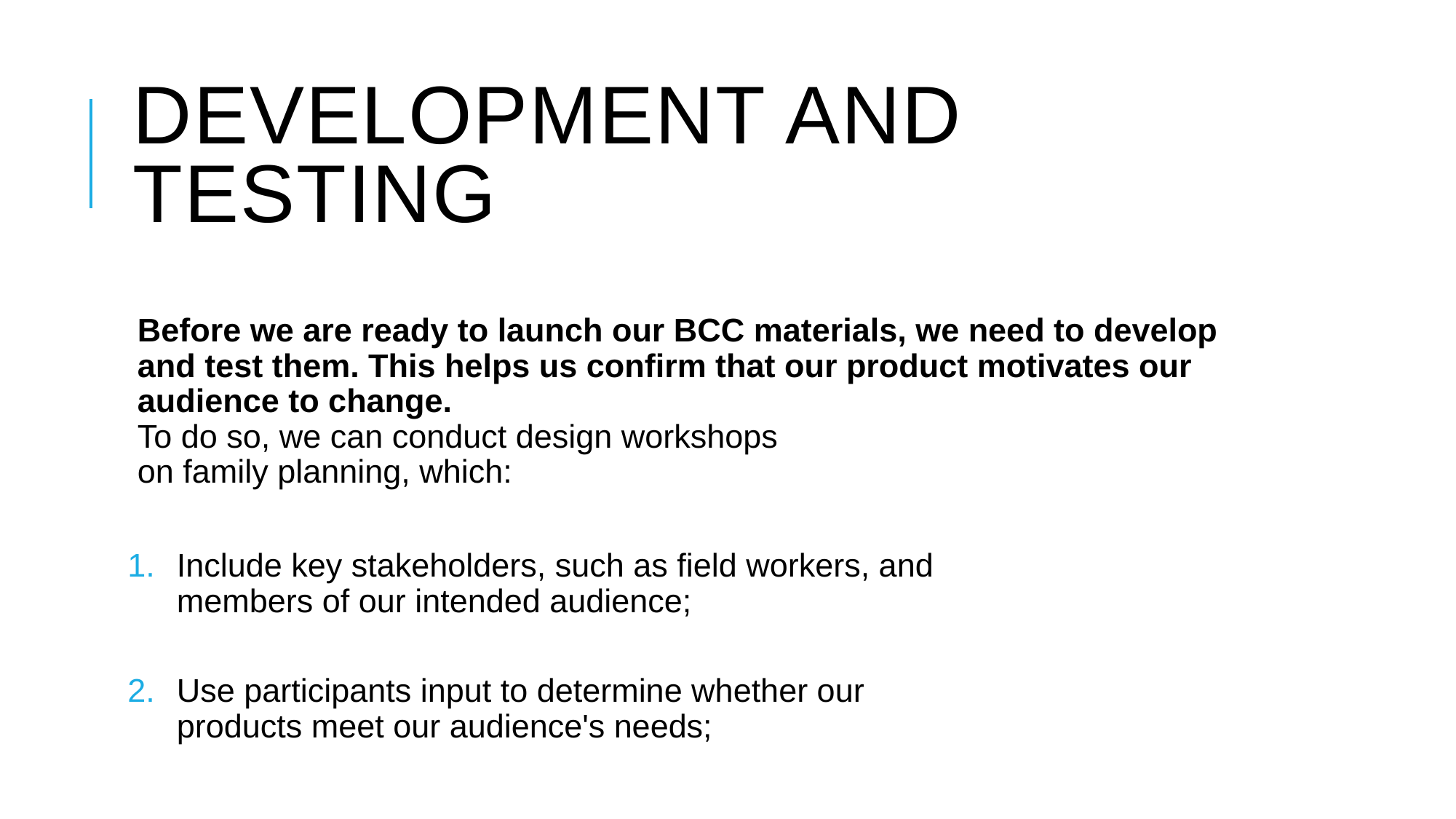

# DEVELOPMENT AND TESTING
Before we are ready to launch our BCC materials, we need to develop and test them. This helps us confirm that our product motivates our
audience to change.
To do so, we can conduct design workshops
on family planning, which:
Include key stakeholders, such as field workers, and
members of our intended audience;
Use participants input to determine whether our
products meet our audience's needs;